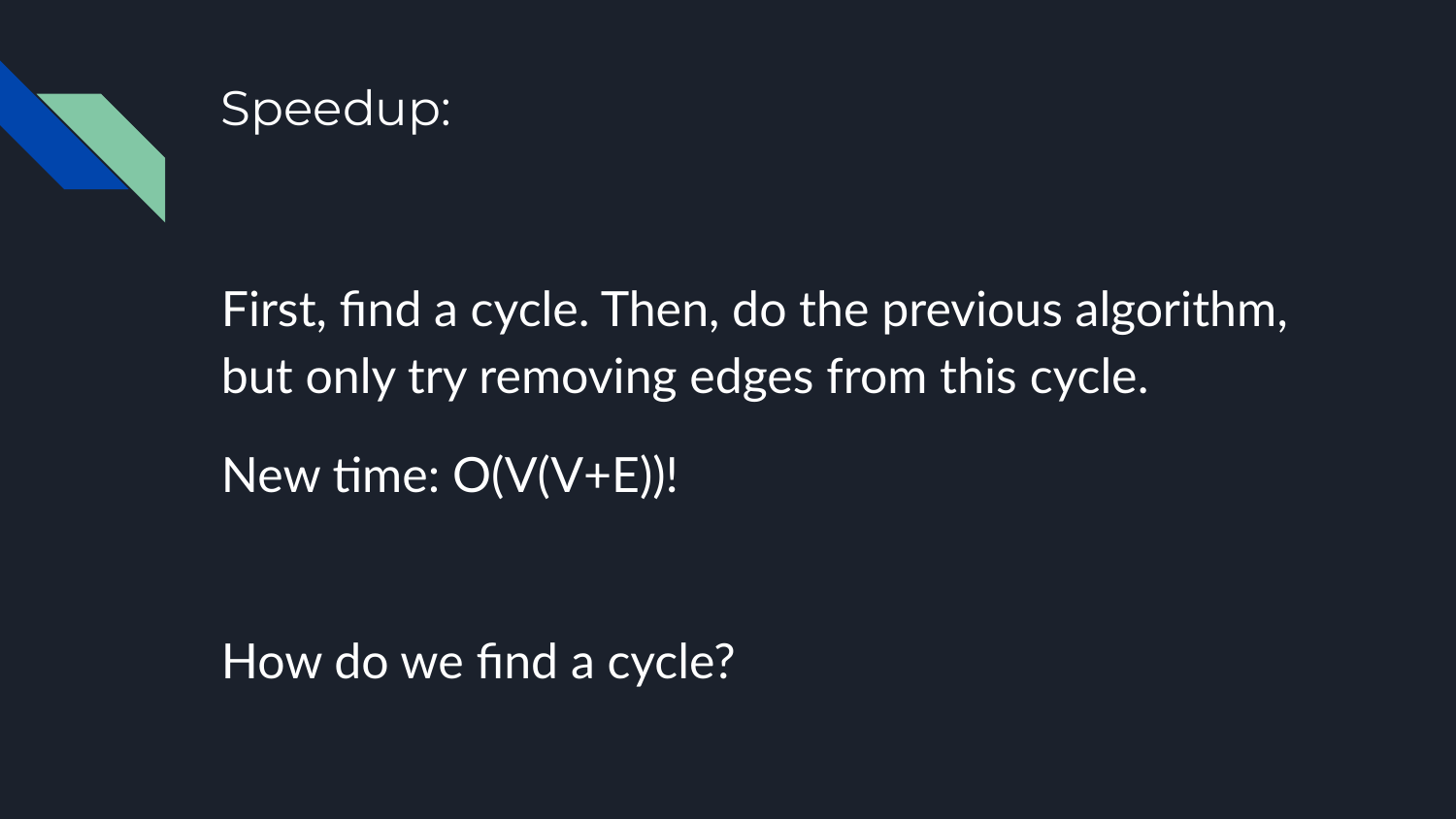

# Speedup:
First, find a cycle. Then, do the previous algorithm, but only try removing edges from this cycle.
New time: O(V(V+E))!
How do we find a cycle?